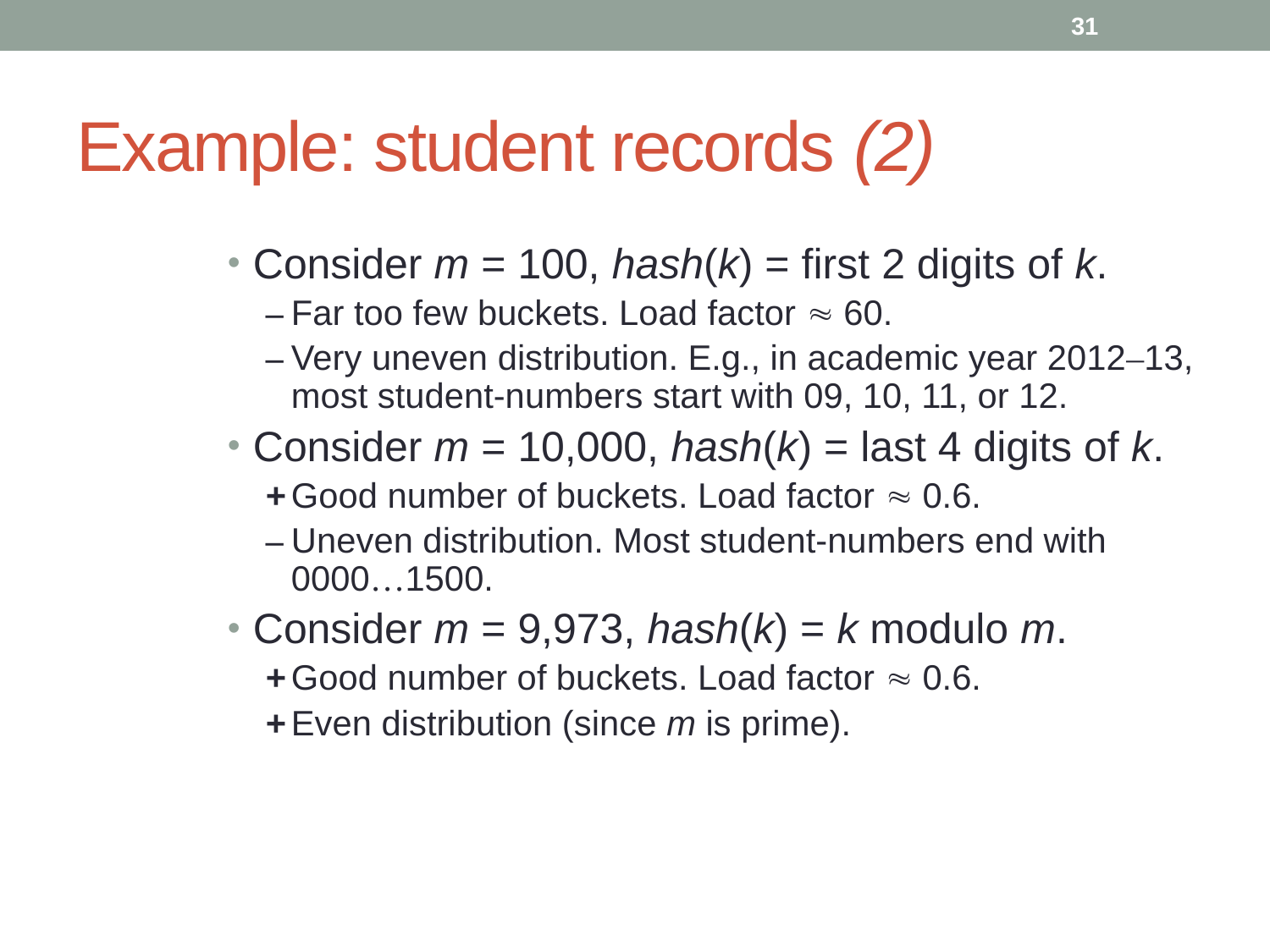

31
# Example: student records (2)
Consider m = 100, hash(k) = first 2 digits of k.
–	Far too few buckets. Load factor ≈ 60.
–	Very uneven distribution. E.g., in academic year 2012–13, most student-numbers start with 09, 10, 11, or 12.
Consider m = 10,000, hash(k) = last 4 digits of k.
+	Good number of buckets. Load factor ≈ 0.6.
–	Uneven distribution. Most student-numbers end with 0000…1500.
Consider m = 9,973, hash(k) = k modulo m.
+	Good number of buckets. Load factor ≈ 0.6.
+	Even distribution (since m is prime).